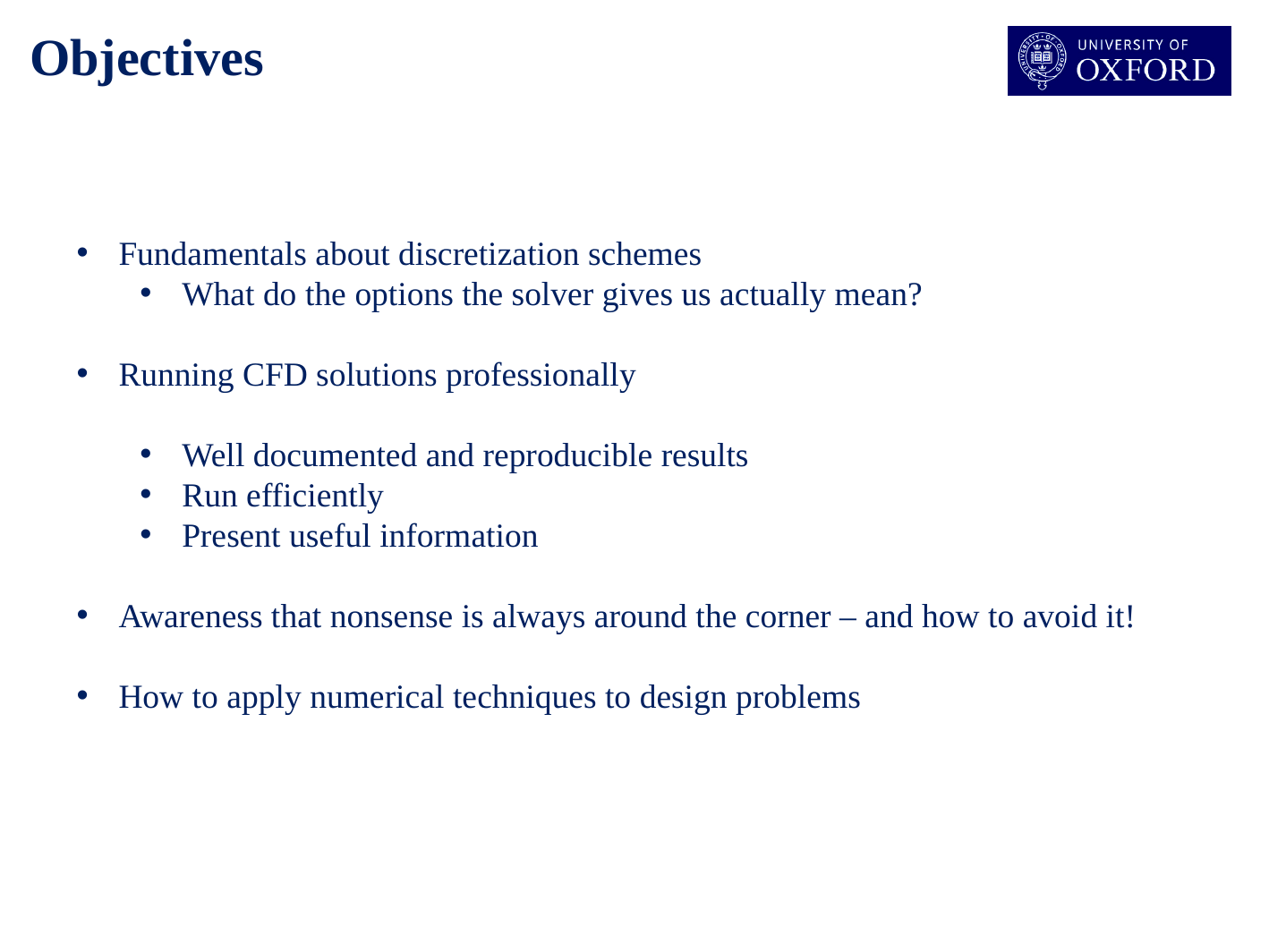

Objectives
Fundamentals about discretization schemes
What do the options the solver gives us actually mean?

Running CFD solutions professionally

Well documented and reproducible results
Run efficiently
Present useful information

Awareness that nonsense is always around the corner – and how to avoid it!

How to apply numerical techniques to design problems